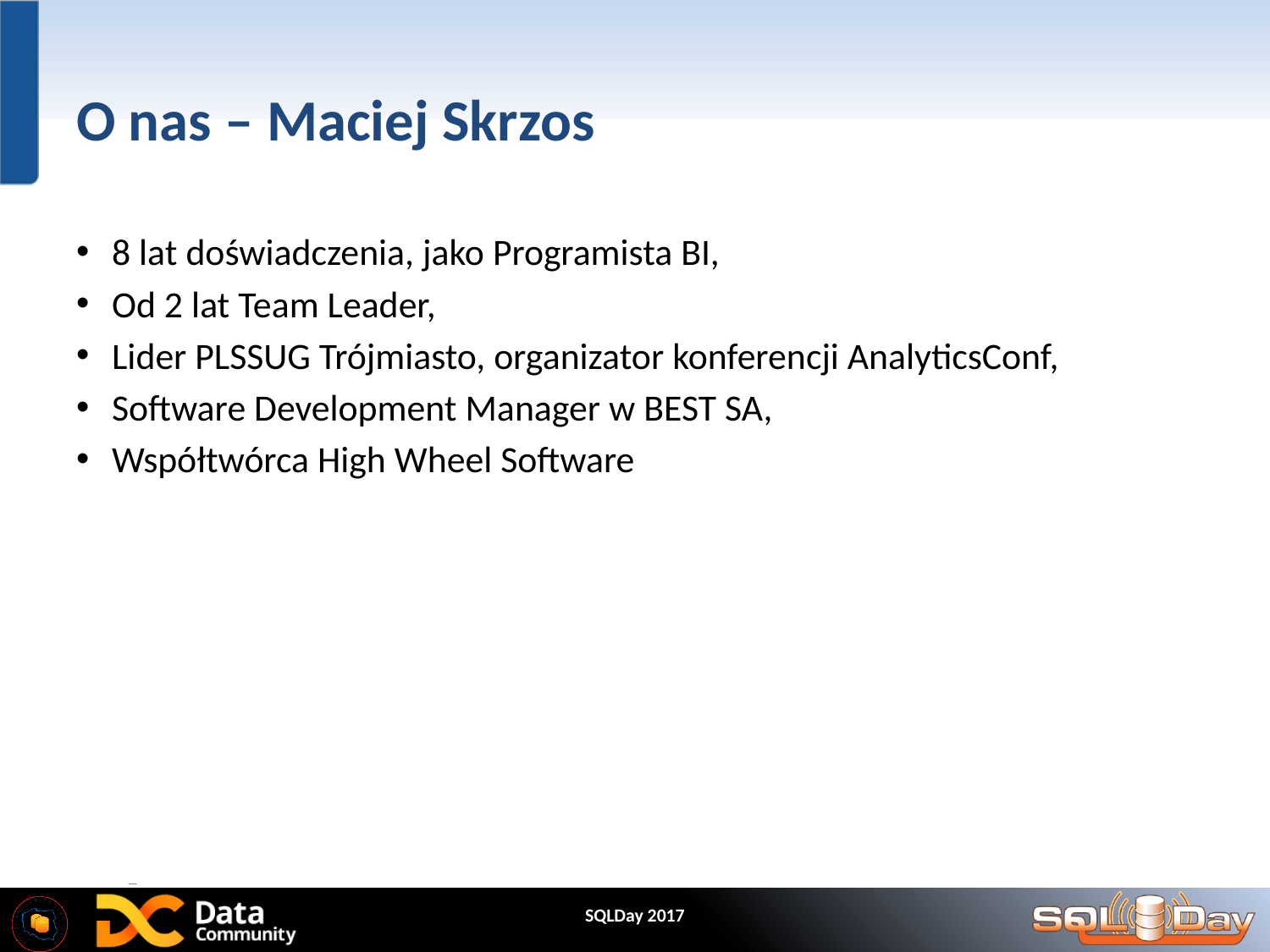

# O nas – Maciej Skrzos
8 lat doświadczenia, jako Programista BI,
Od 2 lat Team Leader,
Lider PLSSUG Trójmiasto, organizator konferencji AnalyticsConf,
Software Development Manager w BEST SA,
Współtwórca High Wheel Software